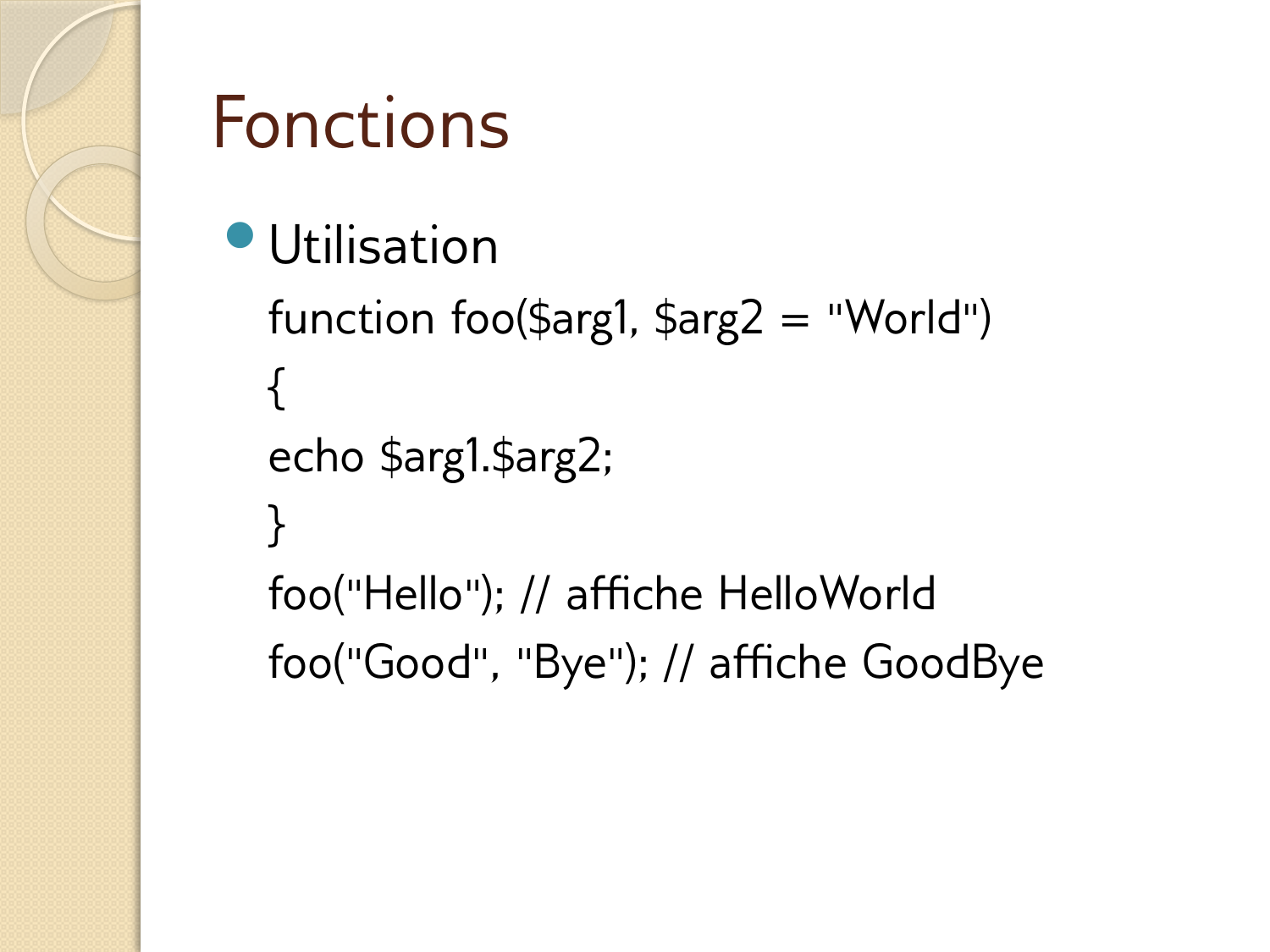

# Fonctions
Utilisation
function foo($arg1, $arg2 = "World")
{
echo $arg1.$arg2;
}
foo("Hello"); // affiche HelloWorld
foo("Good", "Bye"); // affiche GoodBye